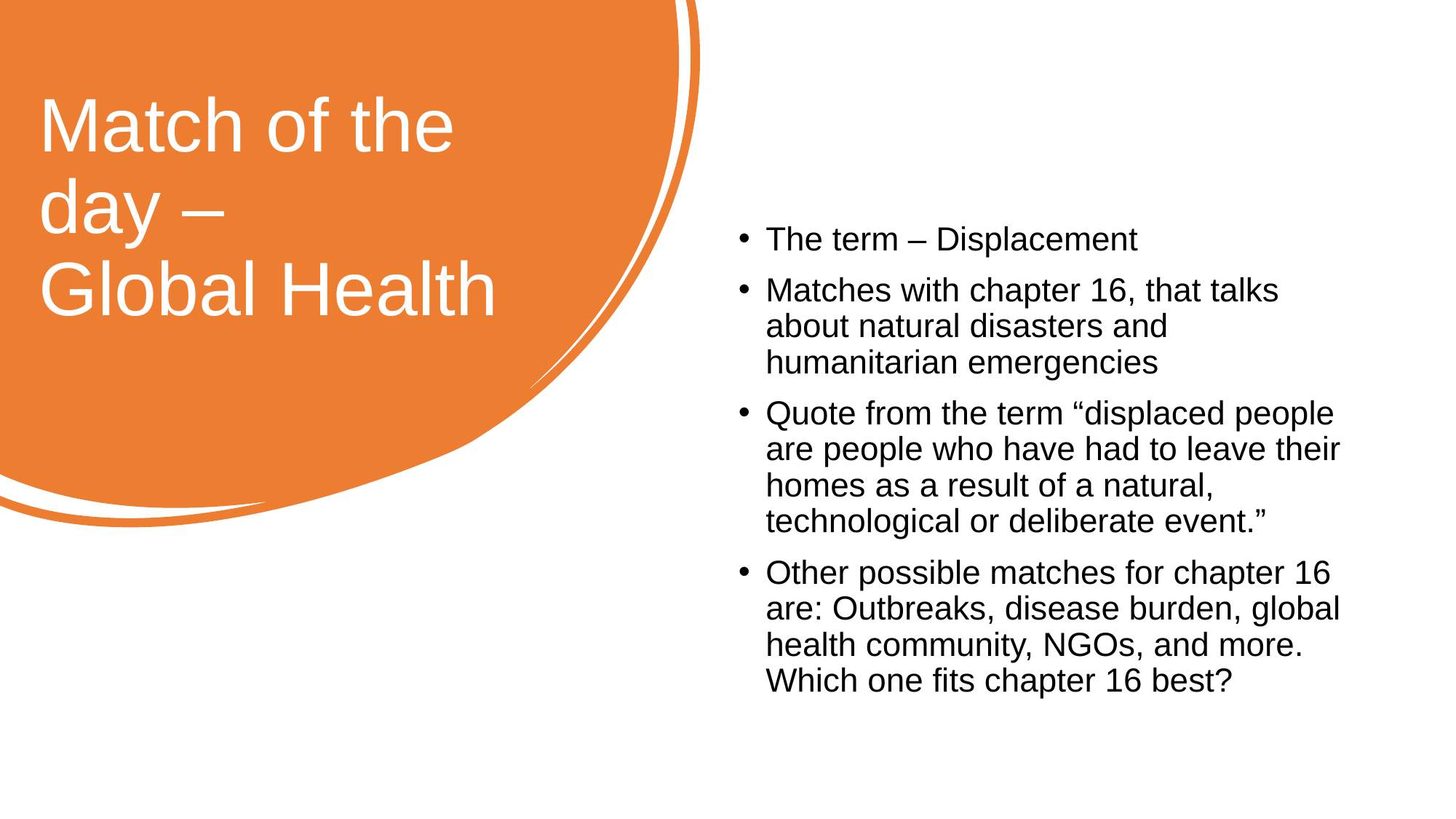

# Match of the day – Global Health
The term – Displacement
Matches with chapter 16, that talks about natural disasters and humanitarian emergencies
Quote from the term “displaced people are people who have had to leave their homes as a result of a natural, technological or deliberate event.”
Other possible matches for chapter 16 are: Outbreaks, disease burden, global health community, NGOs, and more. Which one fits chapter 16 best?